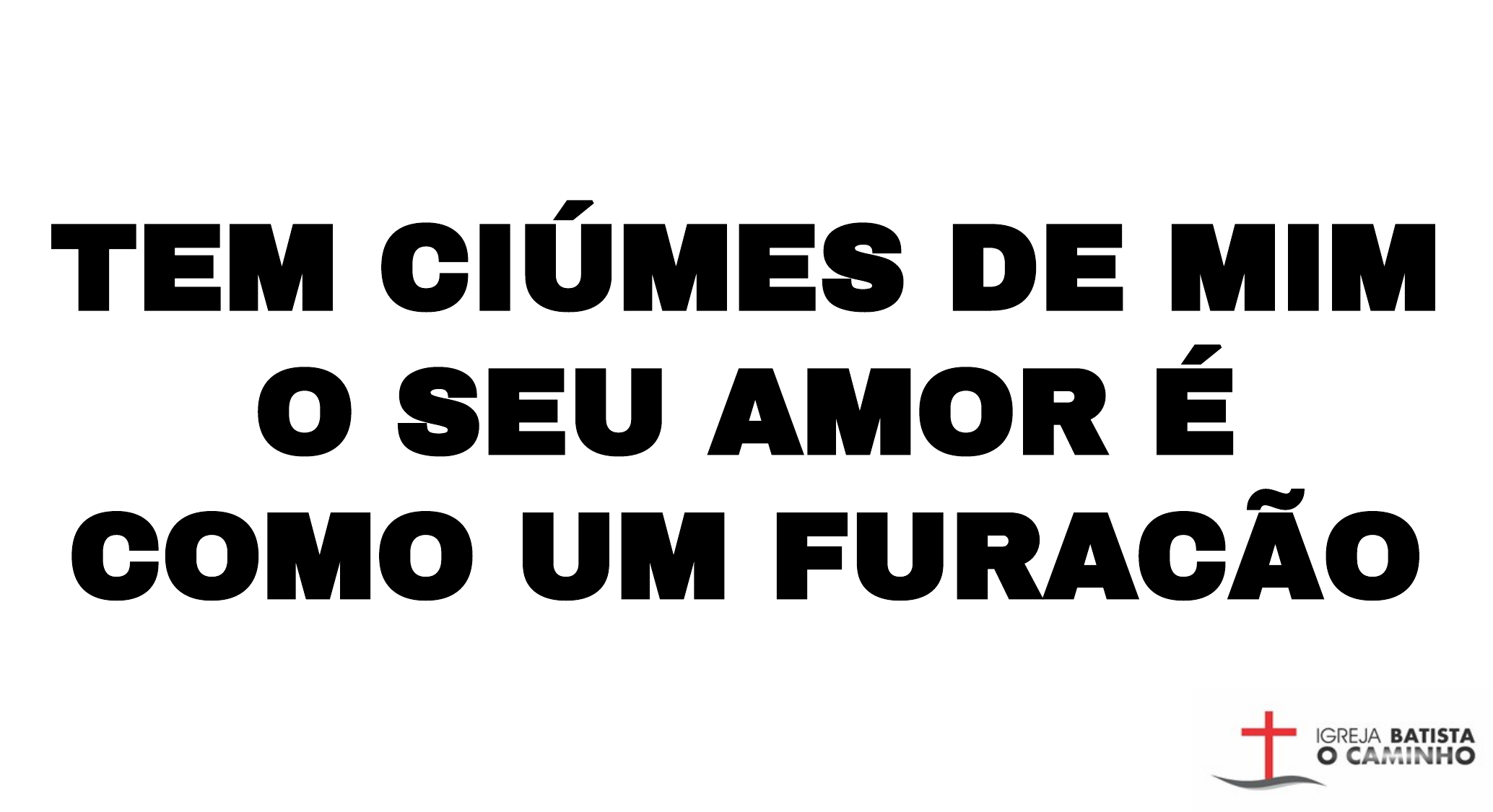

TEM CIÚMES DE MIM
O SEU AMOR É COMO UM FURACÃO